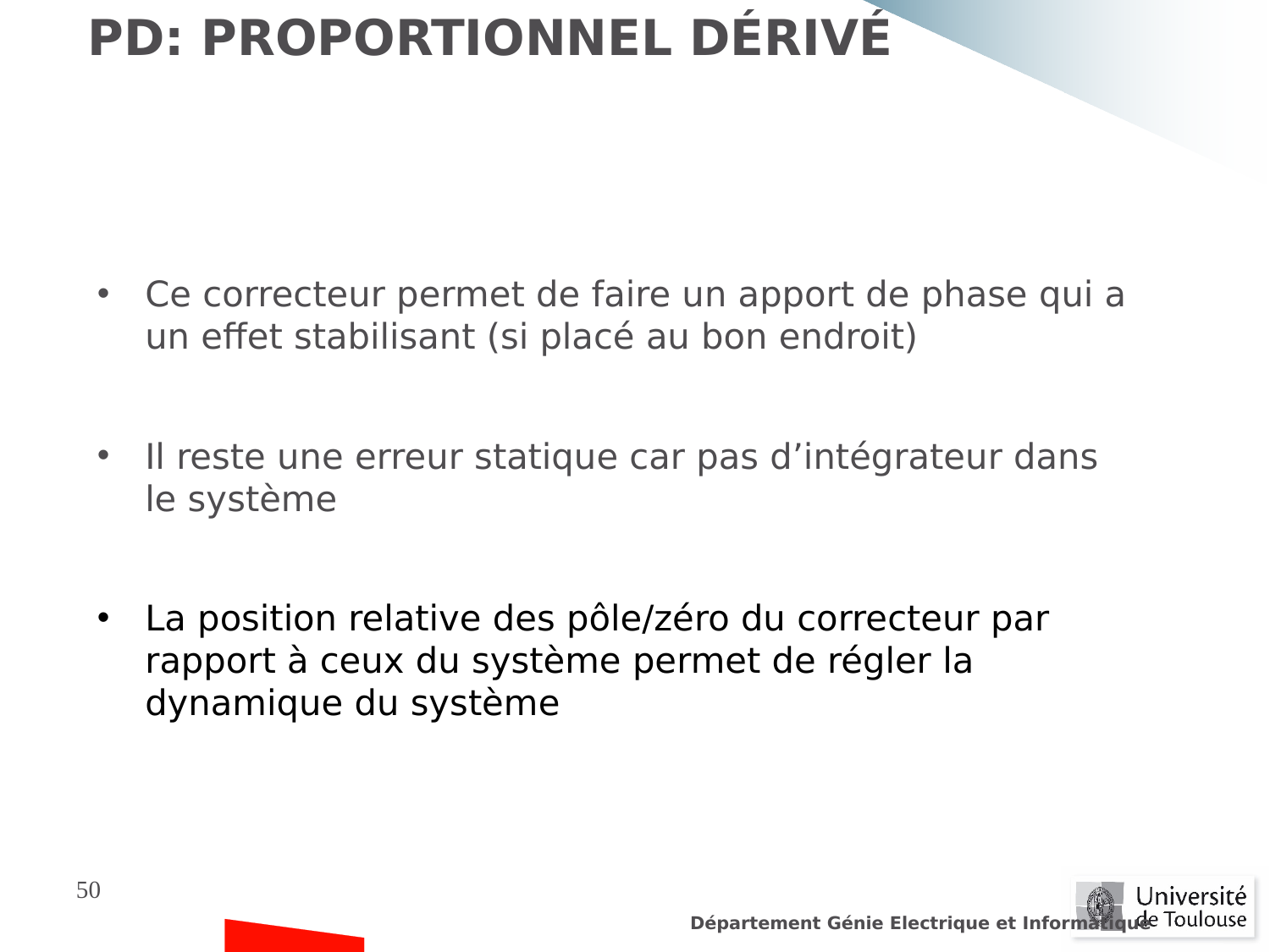

PD: Proportionnel Dérivé

Ce correcteur permet de faire un apport de phase qui a un effet stabilisant (si placé au bon endroit)

Il reste une erreur statique car pas d’intégrateur dans le système

La position relative des pôle/zéro du correcteur par rapport à ceux du système permet de régler la dynamique du système

50
Département Génie Electrique et Informatique